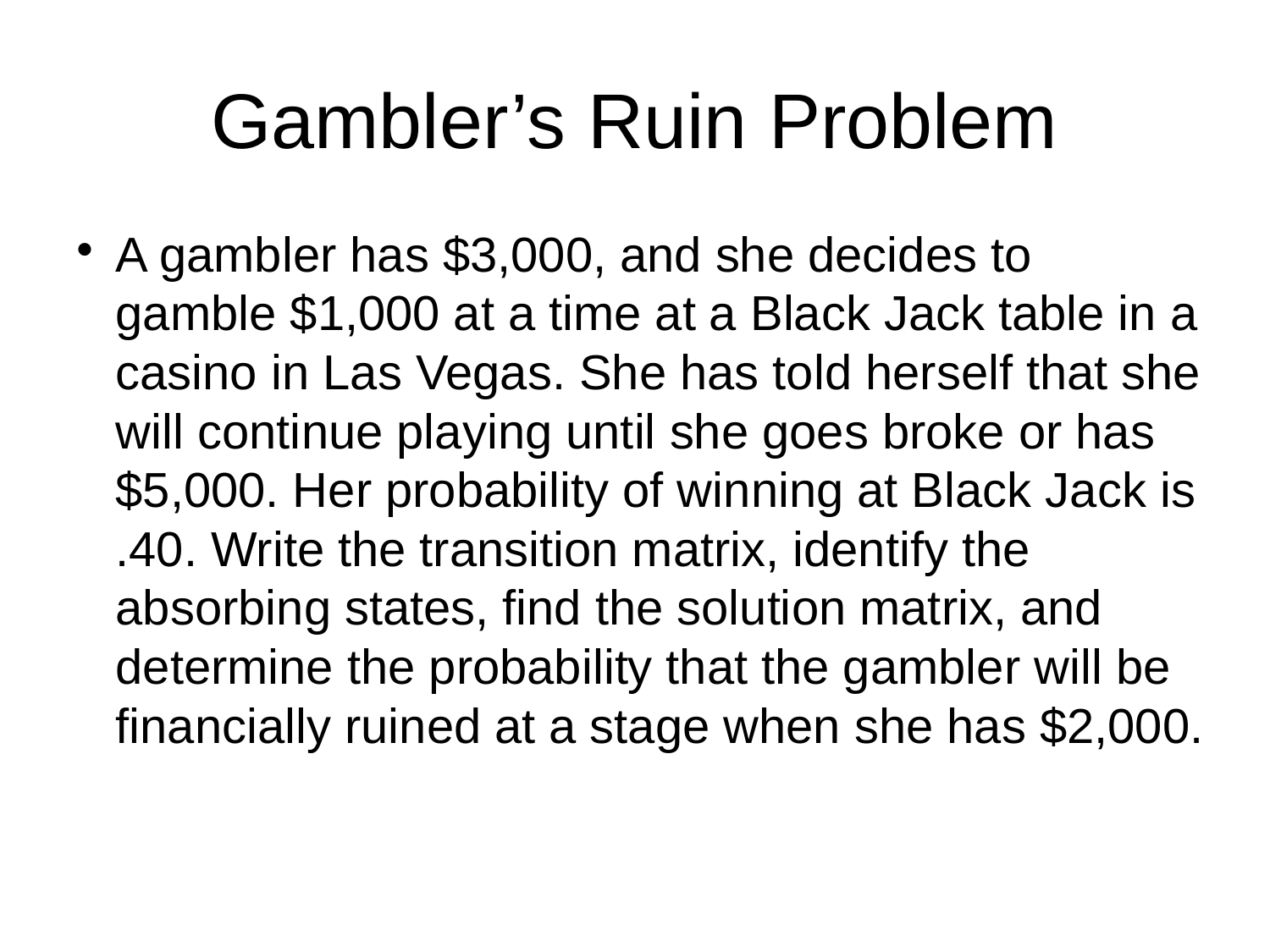

Gambler’s Ruin Problem
A gambler has $3,000, and she decides to gamble $1,000 at a time at a Black Jack table in a casino in Las Vegas. She has told herself that she will continue playing until she goes broke or has $5,000. Her probability of winning at Black Jack is .40. Write the transition matrix, identify the absorbing states, find the solution matrix, and determine the probability that the gambler will be financially ruined at a stage when she has $2,000.